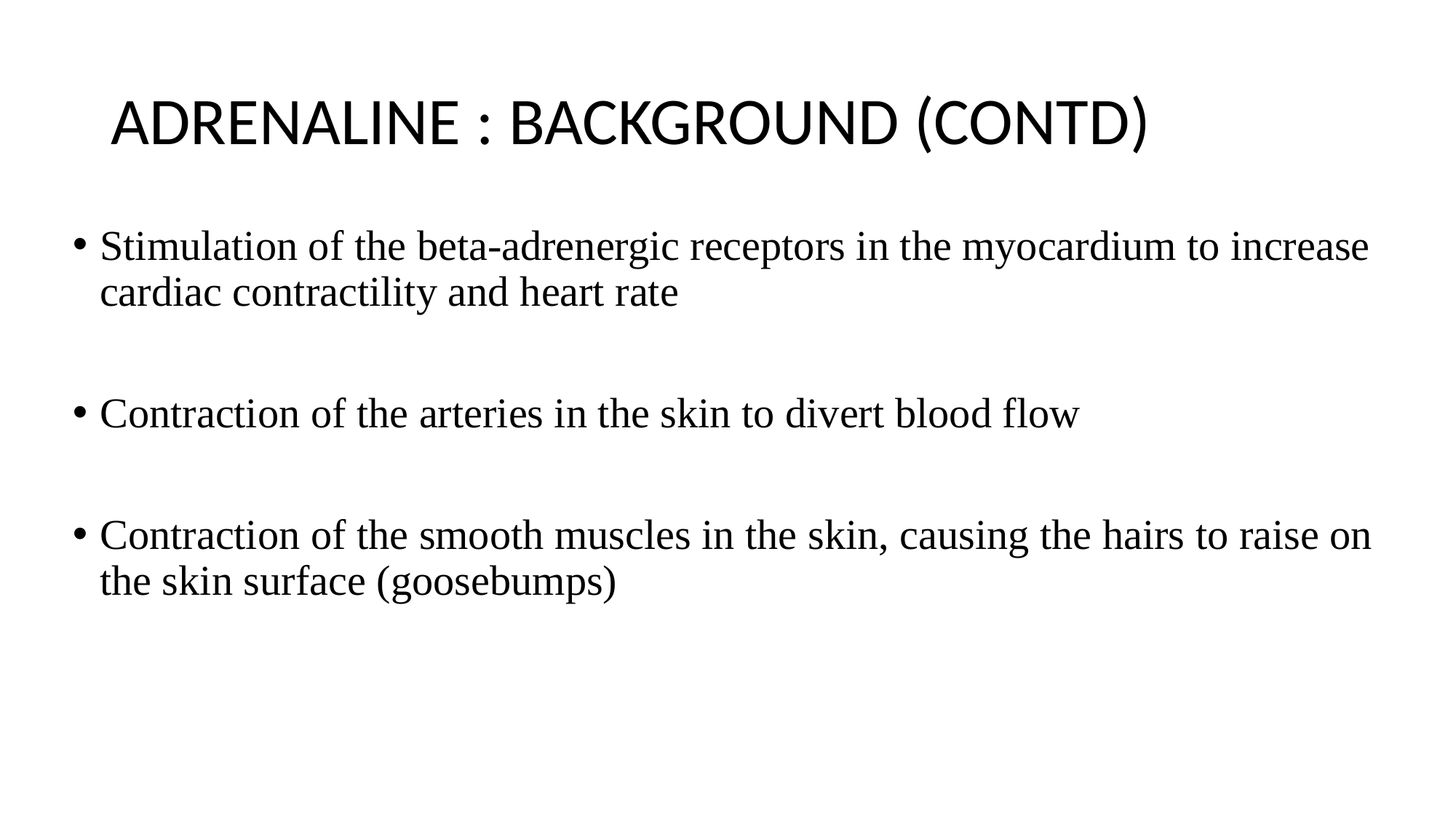

# ADRENALINE : BACKGROUND (CONTD)
Stimulation of the beta-adrenergic receptors in the myocardium to increase cardiac contractility and heart rate

Contraction of the arteries in the skin to divert blood flow

Contraction of the smooth muscles in the skin, causing the hairs to raise on the skin surface (goosebumps)